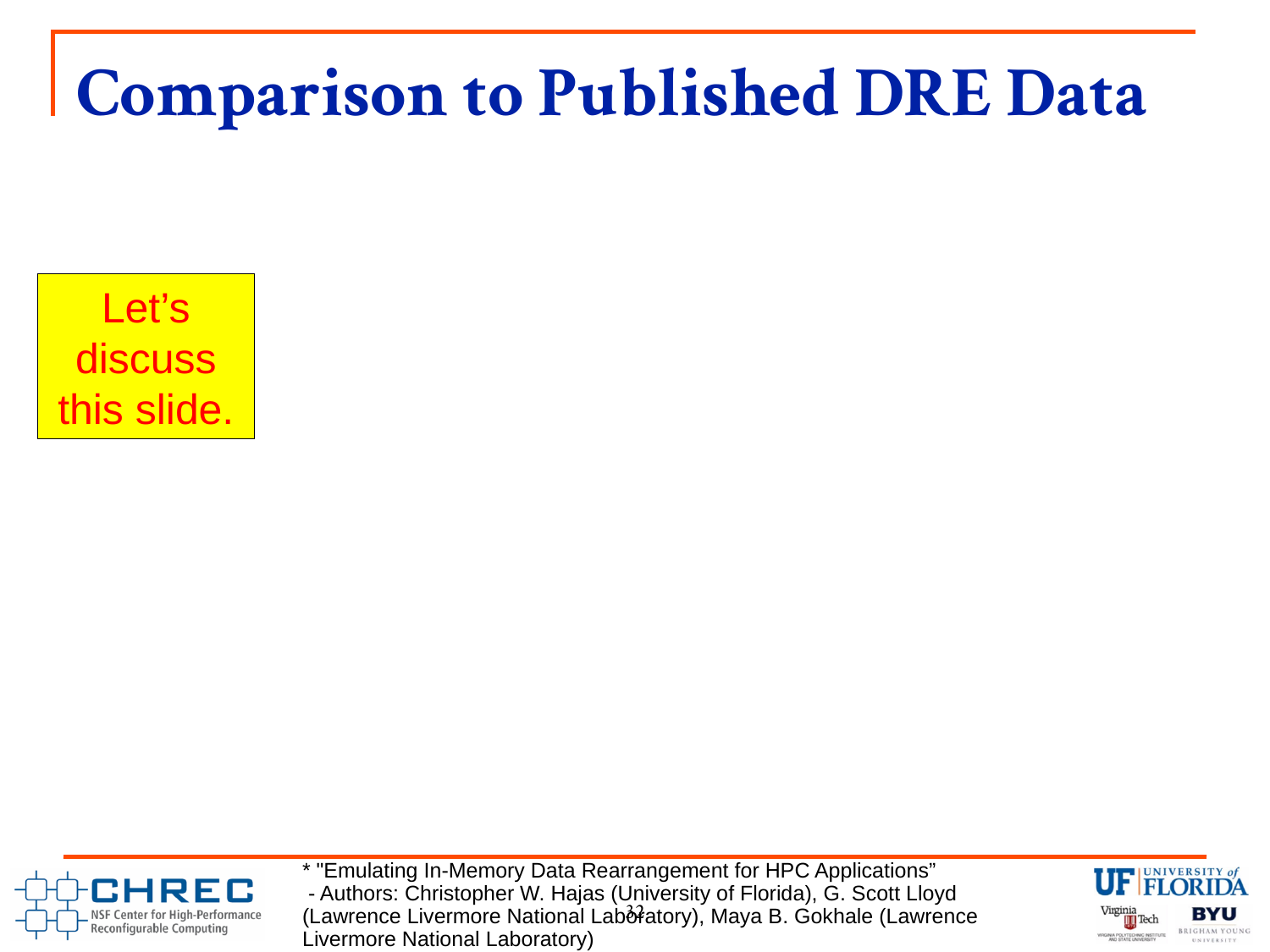

# Comparison to Published DRE Data

Let’s discuss this slide.
* "Emulating In-Memory Data Rearrangement for HPC Applications”
 - Authors: Christopher W. Hajas (University of Florida), G. Scott Lloyd (Lawrence Livermore National Laboratory), Maya B. Gokhale (Lawrence Livermore National Laboratory)
32